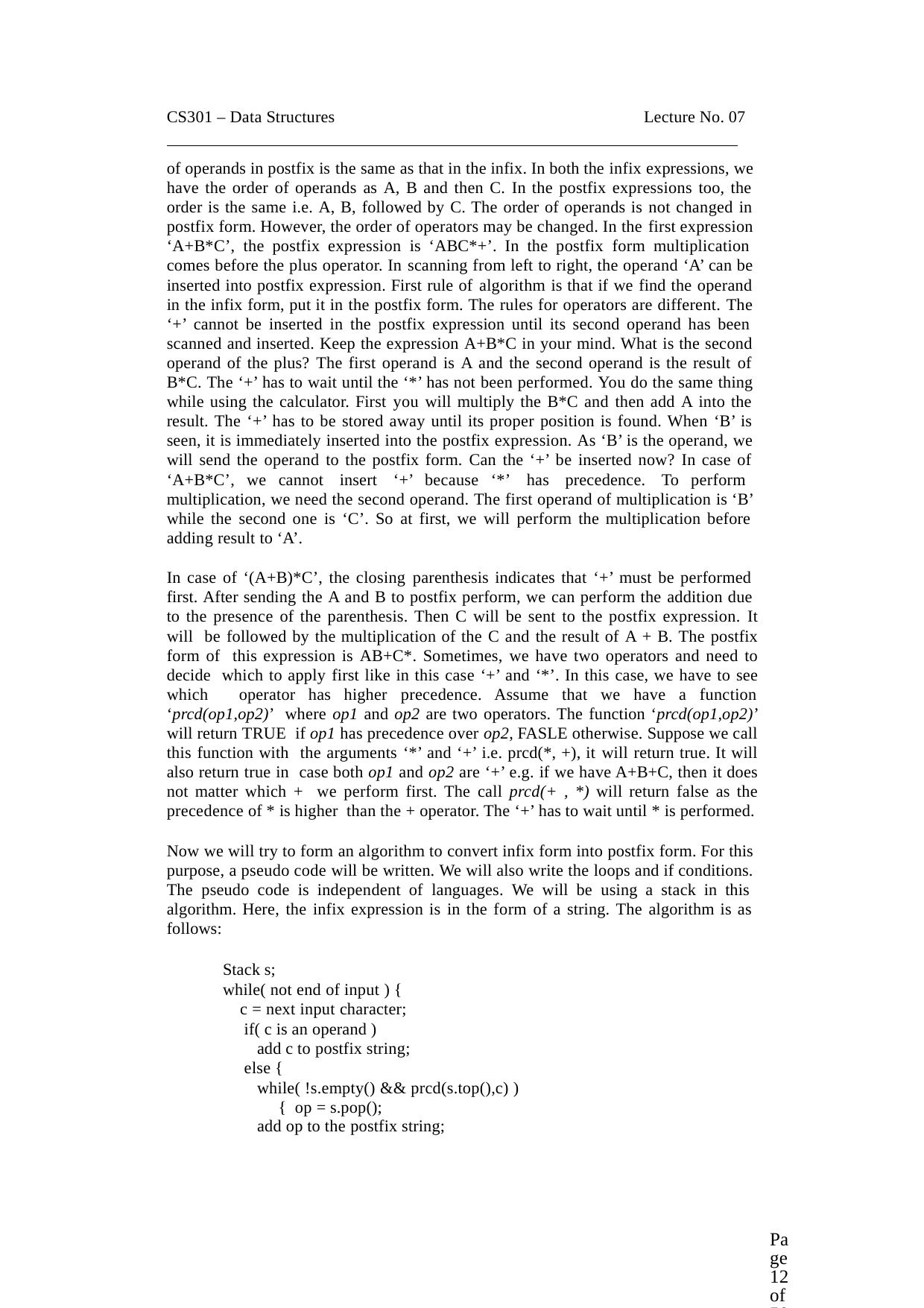

CS301 – Data Structures	Lecture No. 07

of operands in postfix is the same as that in the infix. In both the infix expressions, we  have the order of operands as A, B and then C. In the postfix expressions too, the  order is the same i.e. A, B, followed by C. The order of operands is not changed in  postfix form. However, the order of operators may be changed. In the first expression  ‘A+B*C’, the postfix expression is ‘ABC*+’. In the postfix form multiplication  comes before the plus operator. In scanning from left to right, the operand ‘A’ can be  inserted into postfix expression. First rule of algorithm is that if we find the operand  in the infix form, put it in the postfix form. The rules for operators are different. The  ‘+’ cannot be inserted in the postfix expression until its second operand has been  scanned and inserted. Keep the expression A+B*C in your mind. What is the second  operand of the plus? The first operand is A and the second operand is the result of  B*C. The ‘+’ has to wait until the ‘*’ has not been performed. You do the same thing  while using the calculator. First you will multiply the B*C and then add A into the  result. The ‘+’ has to be stored away until its proper position is found. When ‘B’ is  seen, it is immediately inserted into the postfix expression. As ‘B’ is the operand, we  will send the operand to the postfix form. Can the ‘+’ be inserted now? In case of  ‘A+B*C’, we cannot insert ‘+’ because ‘*’ has precedence. To perform  multiplication, we need the second operand. The first operand of multiplication is ‘B’  while the second one is ‘C’. So at first, we will perform the multiplication before  adding result to ‘A’.

In case of ‘(A+B)*C’, the closing parenthesis indicates that ‘+’ must be performed  first. After sending the A and B to postfix perform, we can perform the addition due  to the presence of the parenthesis. Then C will be sent to the postfix expression. It will  be followed by the multiplication of the C and the result of A + B. The postfix form of  this expression is AB+C*. Sometimes, we have two operators and need to decide  which to apply first like in this case ‘+’ and ‘*’. In this case, we have to see which  operator has higher precedence. Assume that we have a function ‘prcd(op1,op2)’  where op1 and op2 are two operators. The function ‘prcd(op1,op2)’ will return TRUE  if op1 has precedence over op2, FASLE otherwise. Suppose we call this function with  the arguments ‘*’ and ‘+’ i.e. prcd(*, +), it will return true. It will also return true in  case both op1 and op2 are ‘+’ e.g. if we have A+B+C, then it does not matter which +  we perform first. The call prcd(+ , *) will return false as the precedence of * is higher  than the + operator. The ‘+’ has to wait until * is performed.

Now we will try to form an algorithm to convert infix form into postfix form. For this  purpose, a pseudo code will be written. We will also write the loops and if conditions.  The pseudo code is independent of languages. We will be using a stack in this  algorithm. Here, the infix expression is in the form of a string. The algorithm is as  follows:

Stack s;
while( not end of input ) {  c = next input character;  if( c is an operand )
add c to postfix string;  else {
while( !s.empty() && prcd(s.top(),c) ){  op = s.pop();
add op to the postfix string;

Page 12 of 505